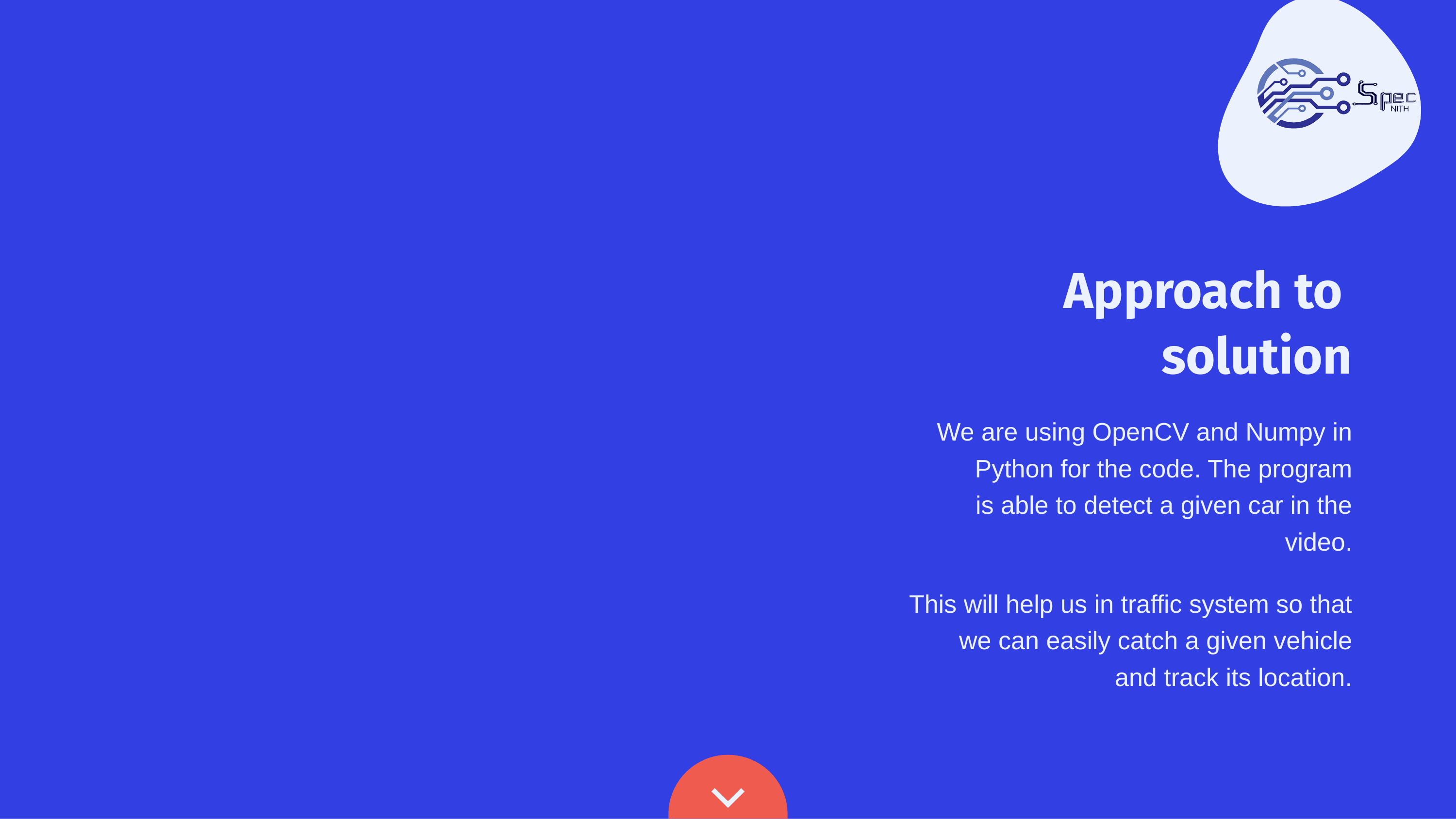

Approach to
solution
We are using OpenCV and Numpy in Python for the code. The program is able to detect a given car in the video.
This will help us in traffic system so that we can easily catch a given vehicle and track its location.